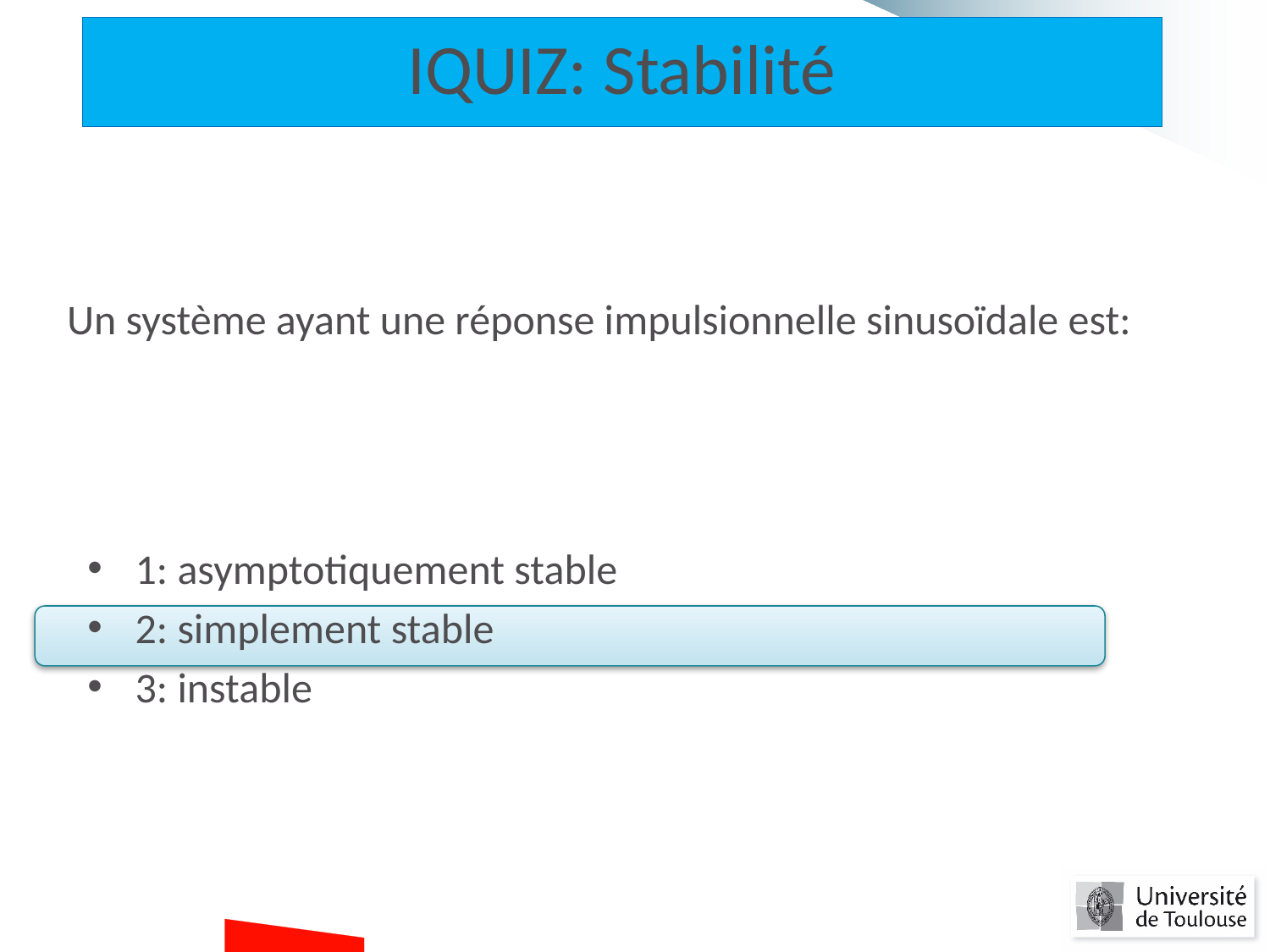

#
IQUIZ: Stabilité

 Un système ayant une réponse impulsionnelle sinusoïdale est:
1: asymptotiquement stable
2: simplement stable
3: instable